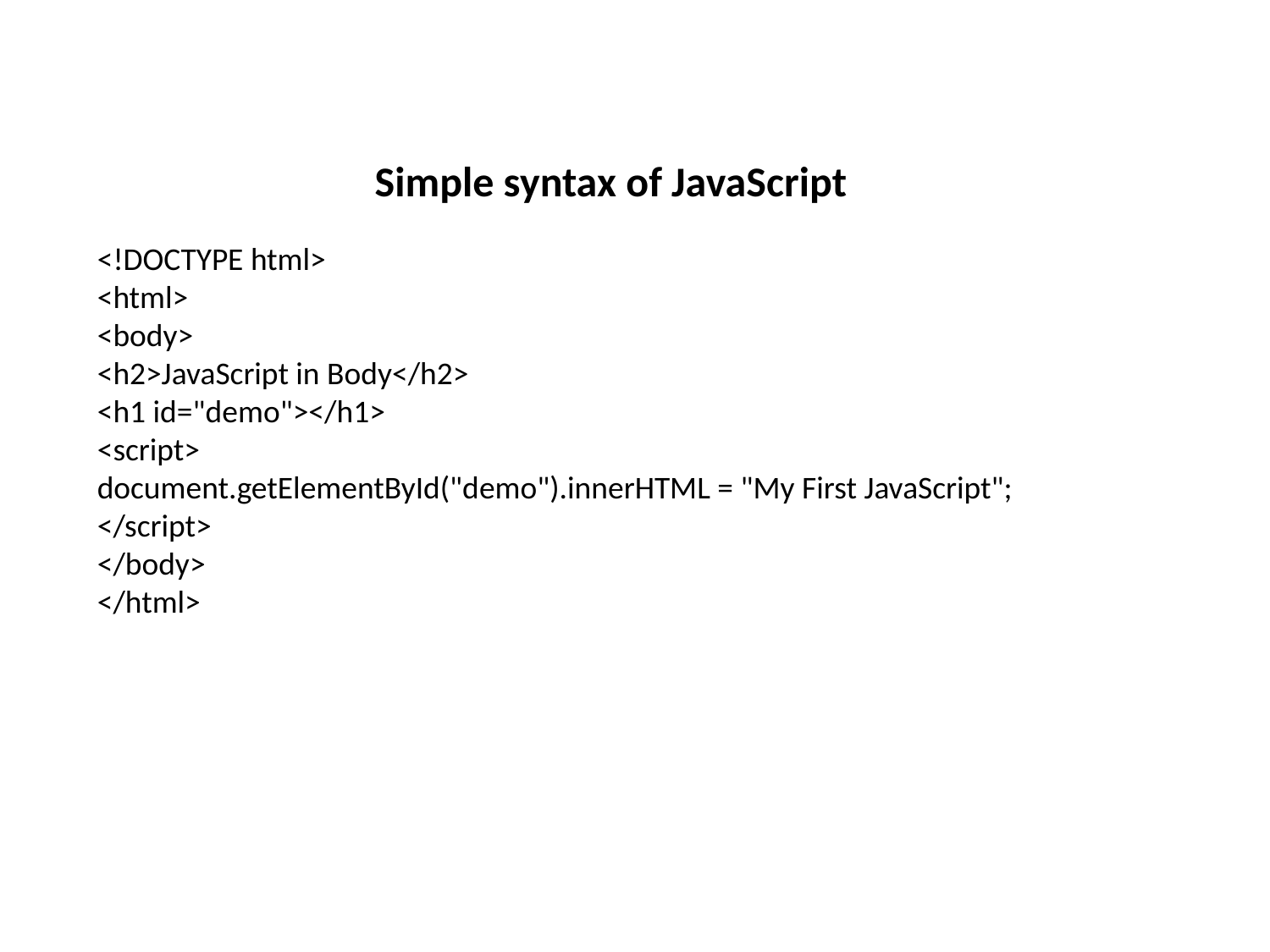

Simple syntax of JavaScript
<!DOCTYPE html>
<html>
<body>
<h2>JavaScript in Body</h2>
<h1 id="demo"></h1>
<script>
document.getElementById("demo").innerHTML = "My First JavaScript";
</script>
</body>
</html>